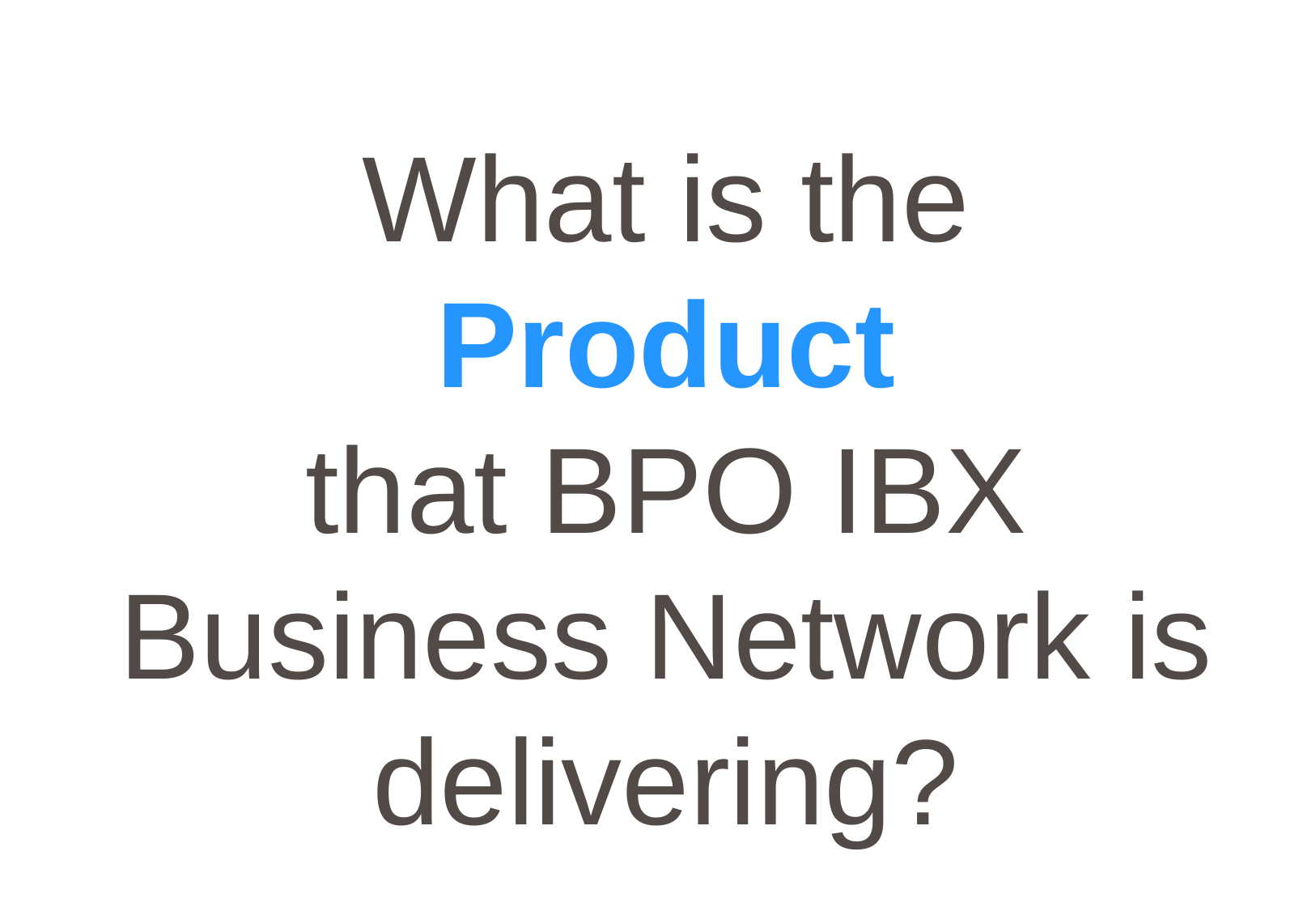

What is the
Product
that BPO IBX Business Network is delivering?